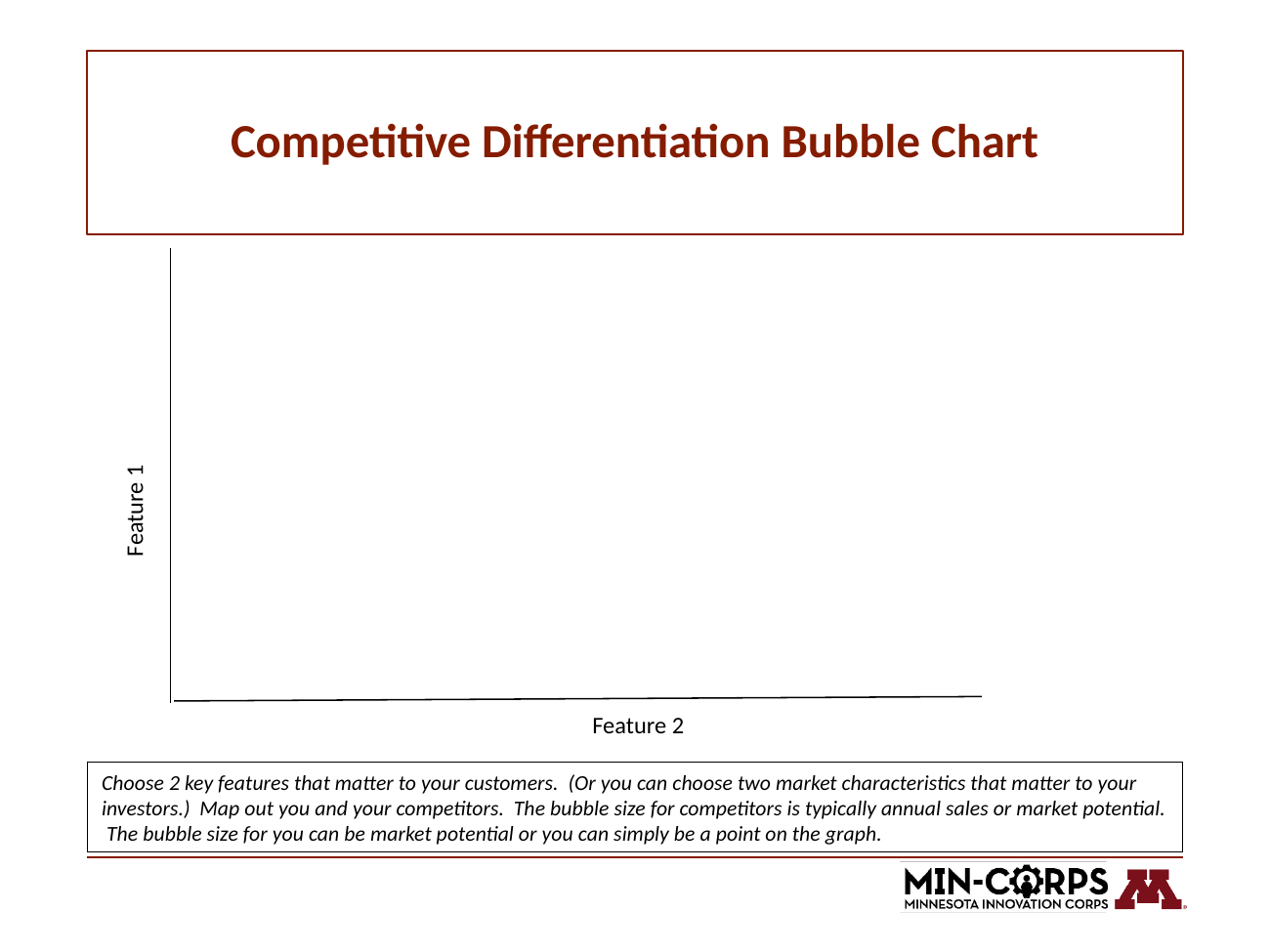

# Competitive Differentiation Bubble Chart
Feature 1
Feature 2
Choose 2 key features that matter to your customers.  (Or you can choose two market characteristics that matter to your investors.)  Map out you and your competitors.  The bubble size for competitors is typically annual sales or market potential.  The bubble size for you can be market potential or you can simply be a point on the graph.